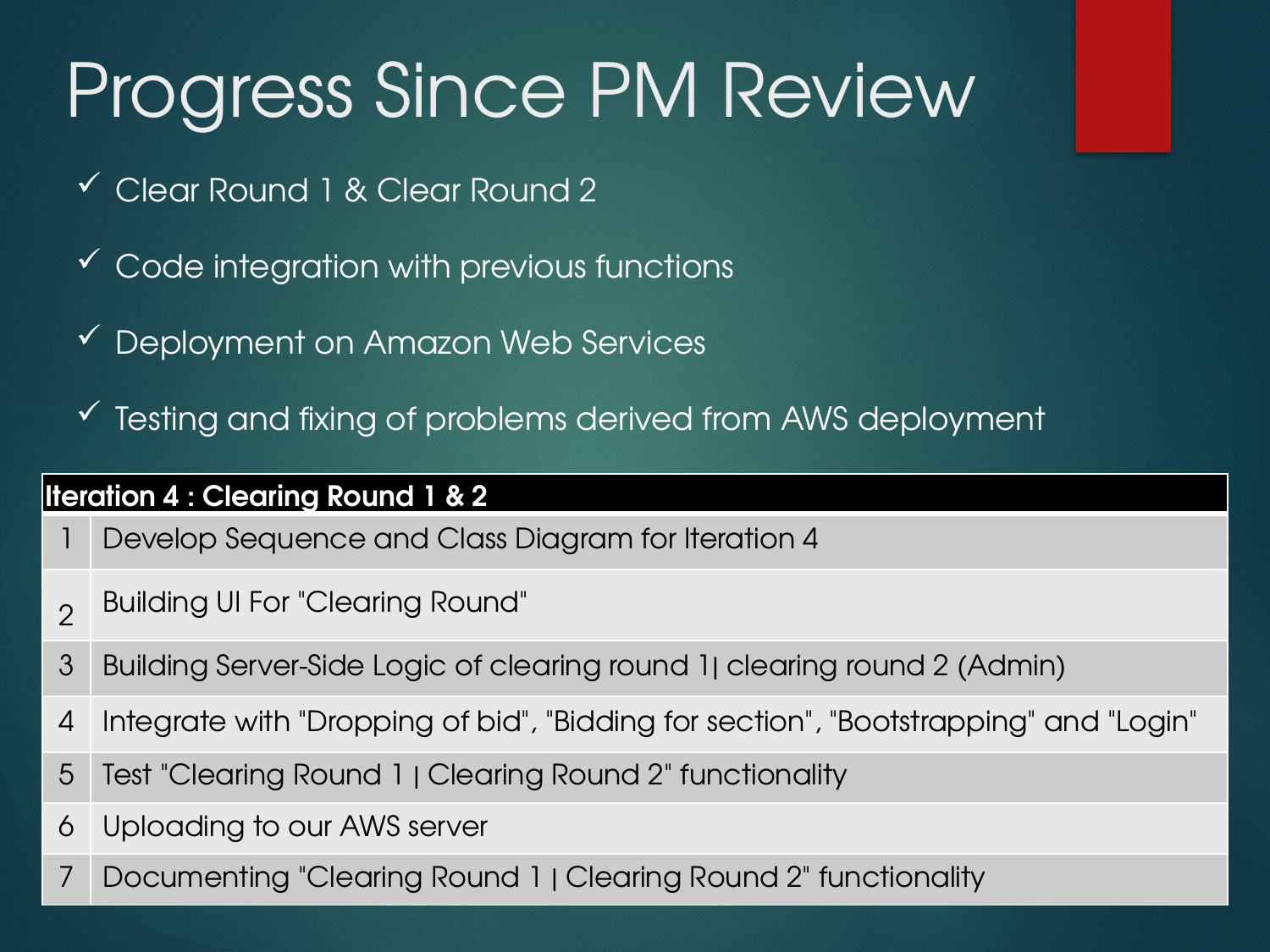

# Progress Since PM Review
Clear Round 1 & Clear Round 2

Code integration with previous functions

Deployment on Amazon Web Services

Testing and fixing of problems derived from AWS deployment

| Iteration 4 : Clearing Round 1 & 2 |  |
| --- | --- |
| 1 | Develop Sequence and Class Diagram for Iteration 4 |
| 2 | Building UI For "Clearing Round" |
| 3 | Building Server-Side Logic of clearing round 1| clearing round 2 (Admin) |
| 4 | Integrate with "Dropping of bid", "Bidding for section", "Bootstrapping" and "Login" |
| 5 | Test "Clearing Round 1 | Clearing Round 2" functionality |
| 6 | Uploading to our AWS server |
| 7 | Documenting "Clearing Round 1 | Clearing Round 2" functionality |